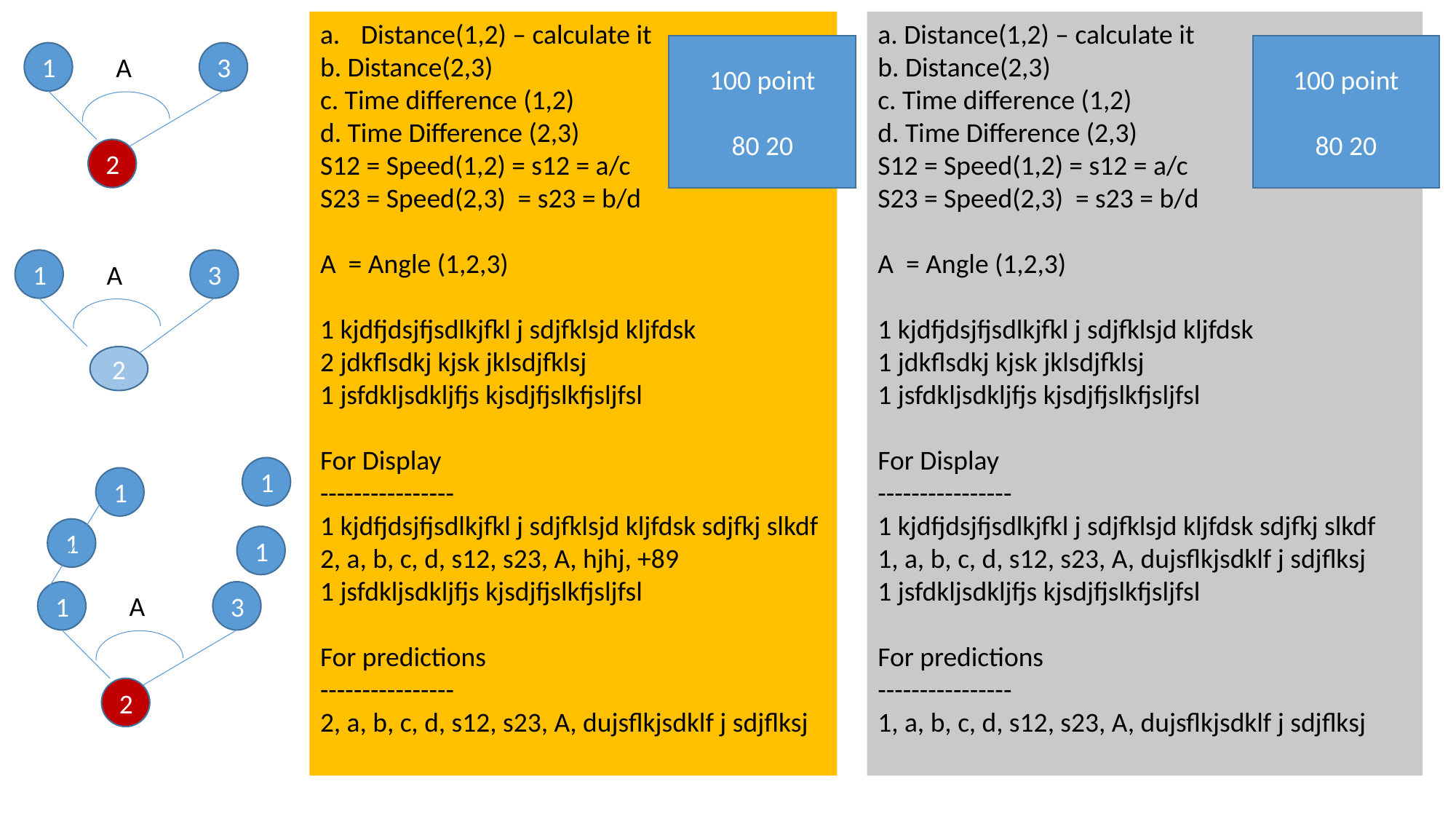

Distance(1,2) – calculate it
b. Distance(2,3)
c. Time difference (1,2)
d. Time Difference (2,3)
S12 = Speed(1,2) = s12 = a/c
S23 = Speed(2,3)  = s23 = b/d

A  = Angle (1,2,3)

1 kjdfjdsjfjsdlkjfkl j sdjfklsjd kljfdsk
2 jdkflsdkj kjsk jklsdjfklsj
1 jsfdkljsdkljfjs kjsdjfjslkfjsljfsl

For Display
----------------
1 kjdfjdsjfjsdlkjfkl j sdjfklsjd kljfdsk sdjfkj slkdf
2, a, b, c, d, s12, s23, A, hjhj, +89
1 jsfdkljsdkljfjs kjsdjfjslkfjsljfsl

For predictions
----------------
2, a, b, c, d, s12, s23, A, dujsflkjsdklf j sdjflksj

a. Distance(1,2) – calculate it
b. Distance(2,3)
c. Time difference (1,2)
d. Time Difference (2,3)
S12 = Speed(1,2) = s12 = a/c
S23 = Speed(2,3)  = s23 = b/d

A  = Angle (1,2,3)

1 kjdfjdsjfjsdlkjfkl j sdjfklsjd kljfdsk
1 jdkflsdkj kjsk jklsdjfklsj
1 jsfdkljsdkljfjs kjsdjfjslkfjsljfsl

For Display
----------------
1 kjdfjdsjfjsdlkjfkl j sdjfklsjd kljfdsk sdjfkj slkdf
1, a, b, c, d, s12, s23, A, dujsflkjsdklf j sdjflksj
1 jsfdkljsdkljfjs kjsdjfjslkfjsljfsl

For predictions
----------------
1, a, b, c, d, s12, s23, A, dujsflkjsdklf j sdjflksj

100 point

80 20
100 point

80 20
1
3
A

2
1
3
A

2
1
1
1
1
1
3
A

2